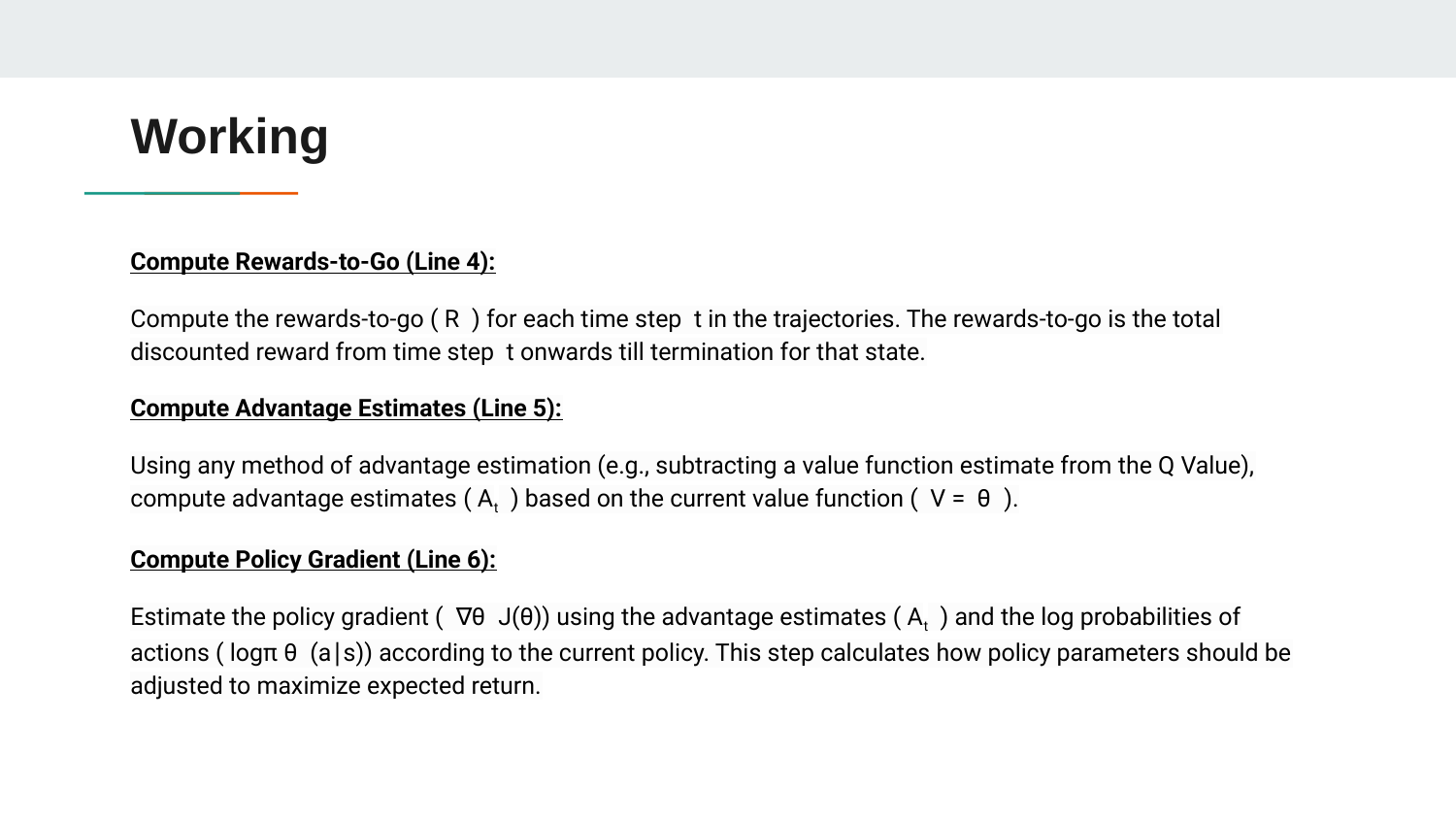

# Working
Compute Rewards-to-Go (Line 4):
Compute the rewards-to-go ( R ​ ) for each time step  t in the trajectories. The rewards-to-go is the total discounted reward from time step  t onwards till termination for that state.
Compute Advantage Estimates (Line 5):
Using any method of advantage estimation (e.g., subtracting a value function estimate from the Q Value), compute advantage estimates ( At ​ ) based on the current value function (  V =  θ ​ ).
Compute Policy Gradient (Line 6):
Estimate the policy gradient (  ∇θ ​ J(θ)) using the advantage estimates ( At ​ ) and the log probabilities of actions ( logπ θ ​ (a∣s)) according to the current policy. This step calculates how policy parameters should be adjusted to maximize expected return.